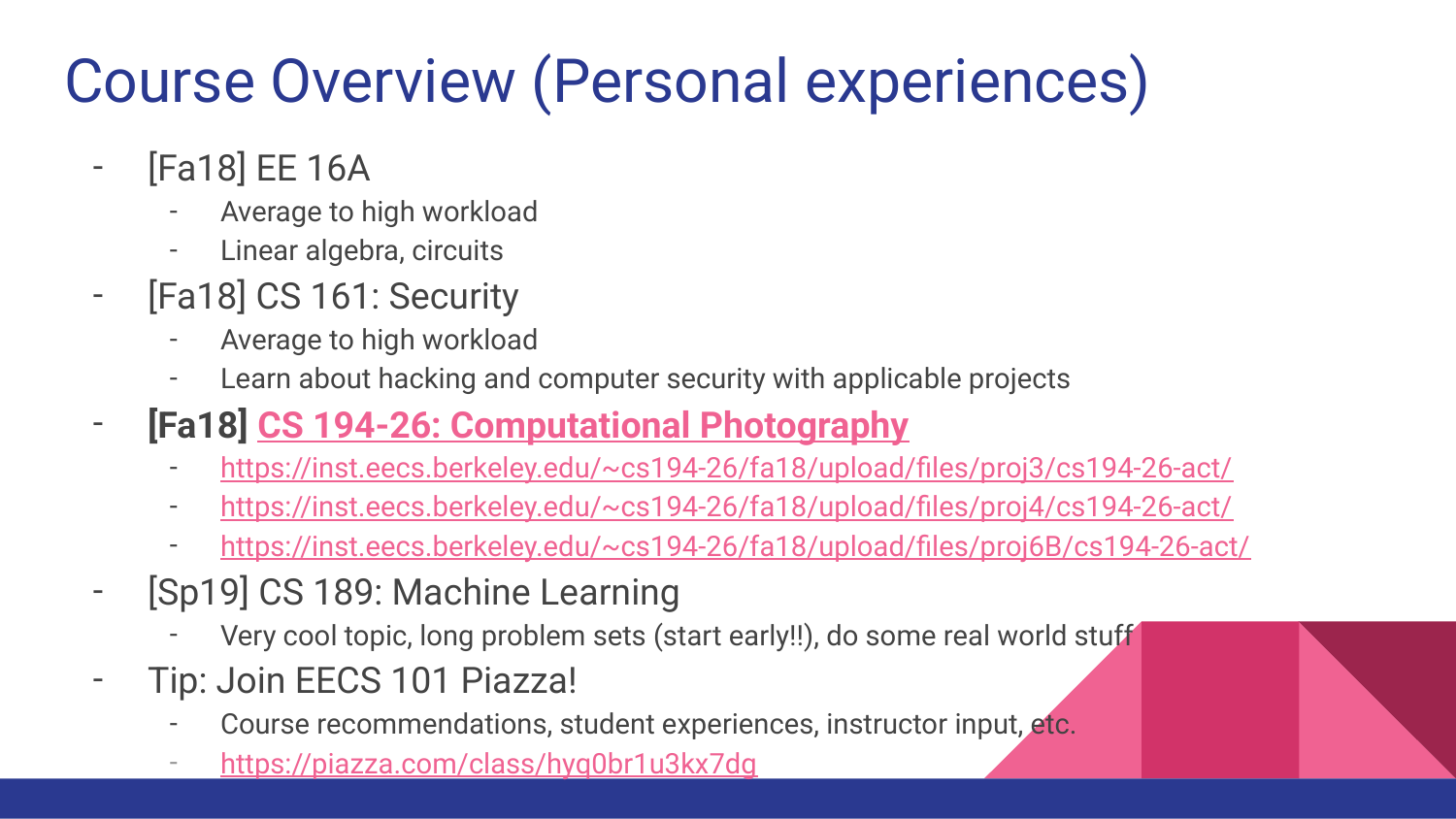

# Course Overview (Personal experiences)

[Fa18] EE 16A
Average to high workload
Linear algebra, circuits
[Fa18] CS 161: Security
Average to high workload
Learn about hacking and computer security with applicable projects
[Fa18] CS 194-26: Computational Photography
https://inst.eecs.berkeley.edu/~cs194-26/fa18/upload/files/proj3/cs194-26-act/
https://inst.eecs.berkeley.edu/~cs194-26/fa18/upload/files/proj4/cs194-26-act/
https://inst.eecs.berkeley.edu/~cs194-26/fa18/upload/files/proj6B/cs194-26-act/
[Sp19] CS 189: Machine Learning
Very cool topic, long problem sets (start early!!), do some real world stuff
Tip: Join EECS 101 Piazza!
Course recommendations, student experiences, instructor input, etc.
https://piazza.com/class/hyq0br1u3kx7dg